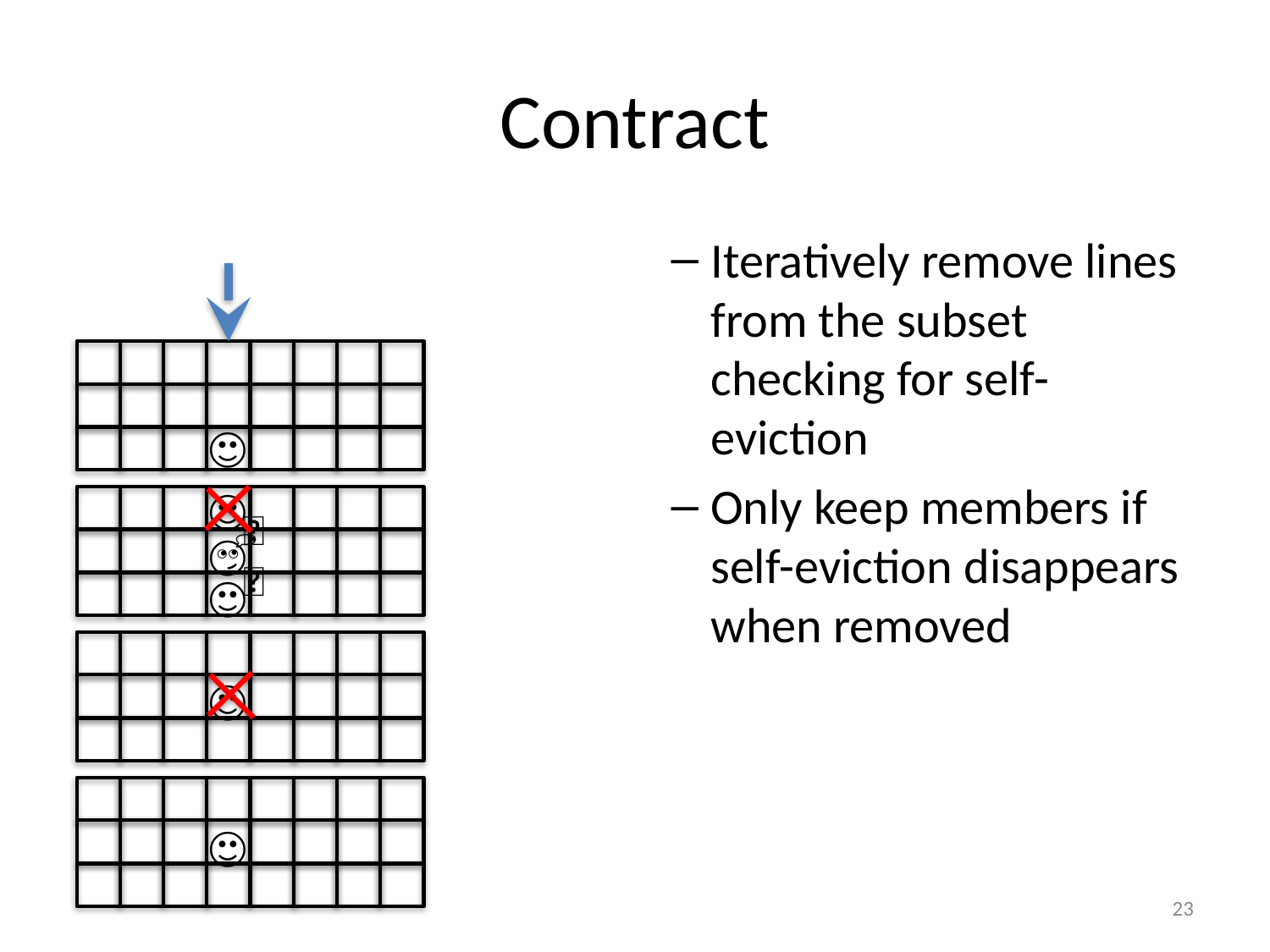

# Contract
Iteratively remove lines from the subset checking for self-eviction
Only keep members if self-eviction disappears when removed

🙂
🙂

😈
🤔
🙂

🙂

🙂
23